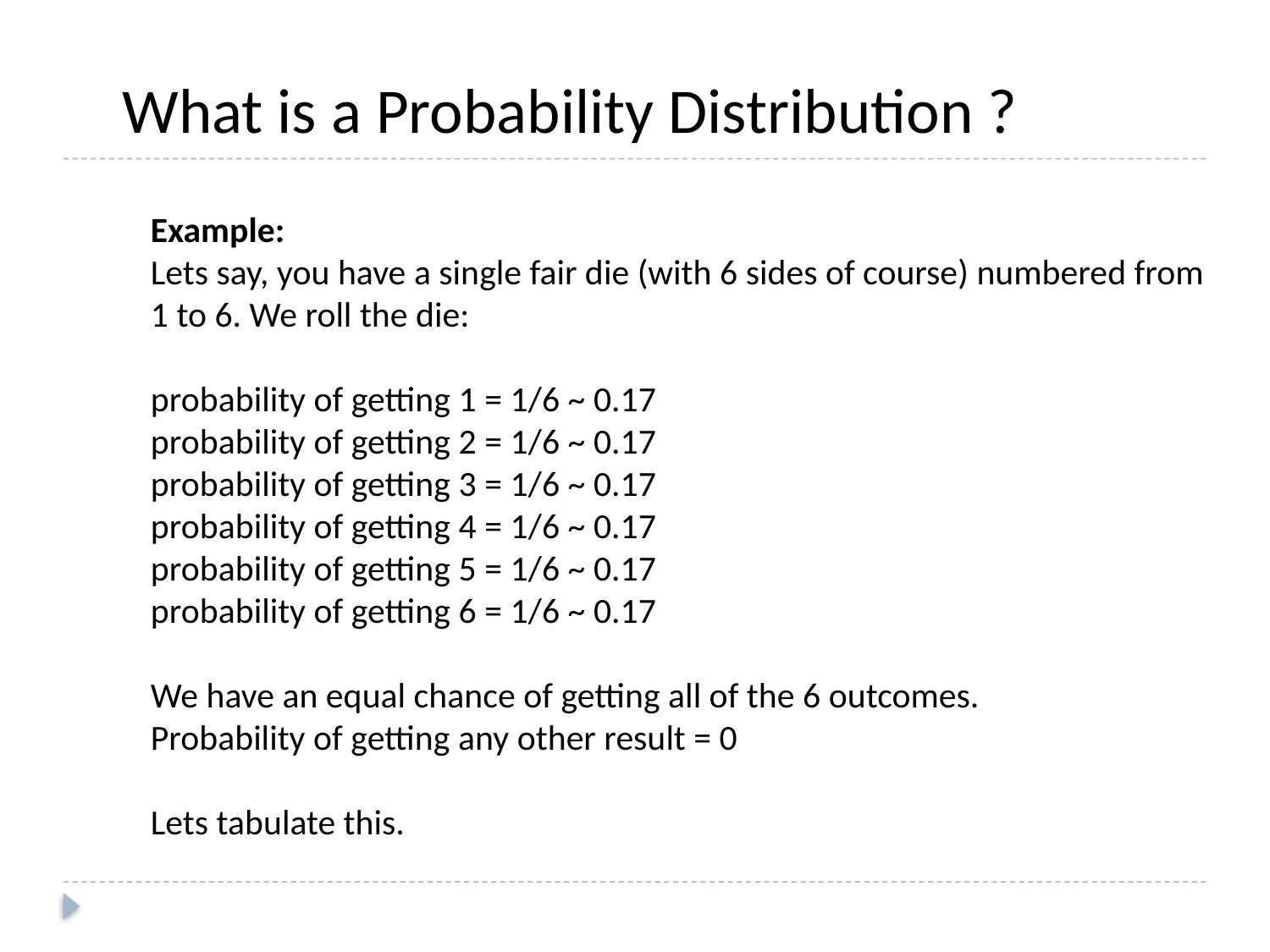

What is a Probability Distribution ?
Example:
Lets say, you have a single fair die (with 6 sides of course) numbered from
1 to 6. We roll the die:

probability of getting 1 = 1/6 ~ 0.17
probability of getting 2 = 1/6 ~ 0.17
probability of getting 3 = 1/6 ~ 0.17
probability of getting 4 = 1/6 ~ 0.17
probability of getting 5 = 1/6 ~ 0.17
probability of getting 6 = 1/6 ~ 0.17

We have an equal chance of getting all of the 6 outcomes.
Probability of getting any other result = 0

Lets tabulate this.